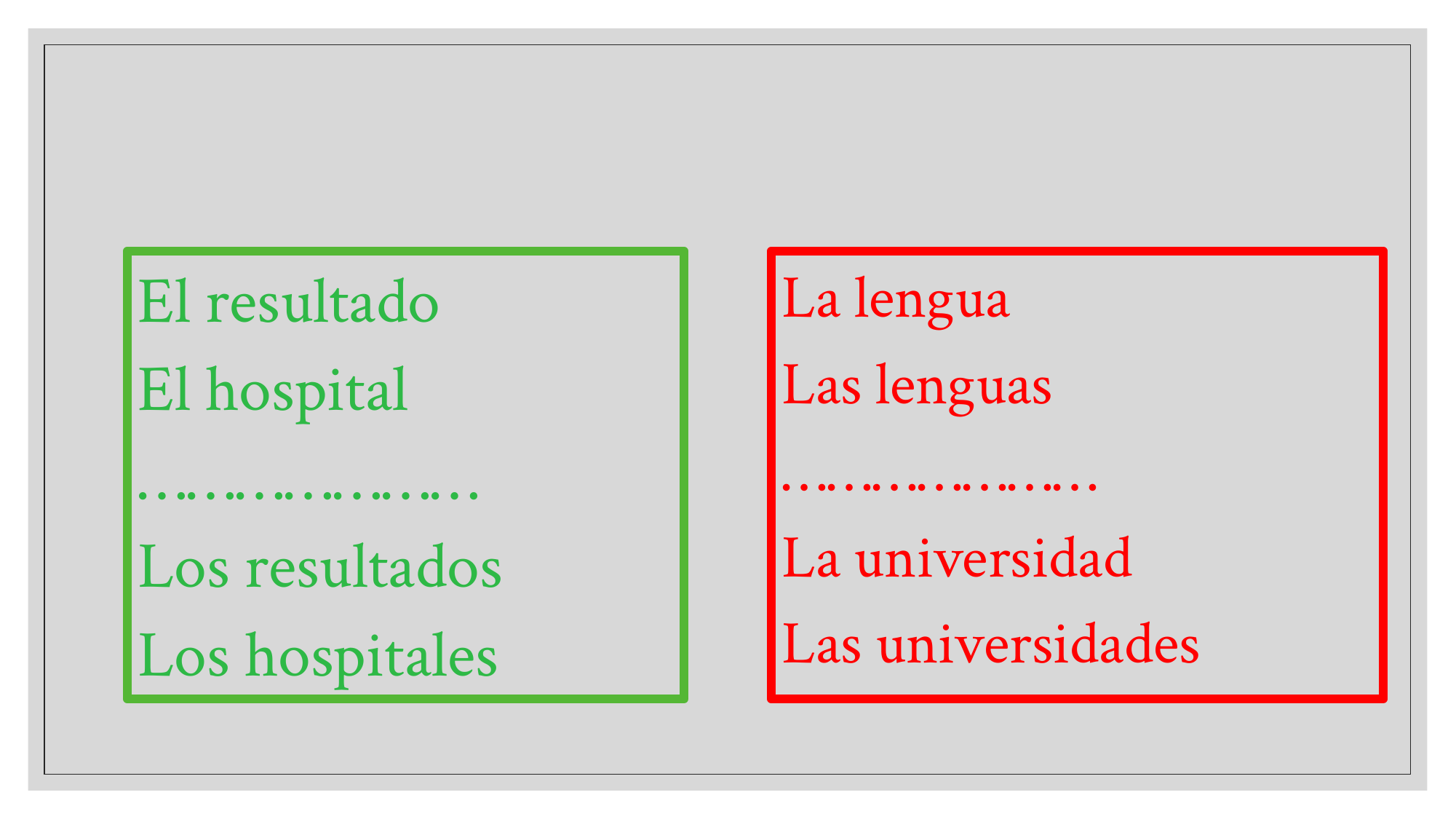

El resultado
El hospital
…………………
Los resultados
Los hospitales
La lengua
Las lenguas
…………………
La universidad
Las universidades